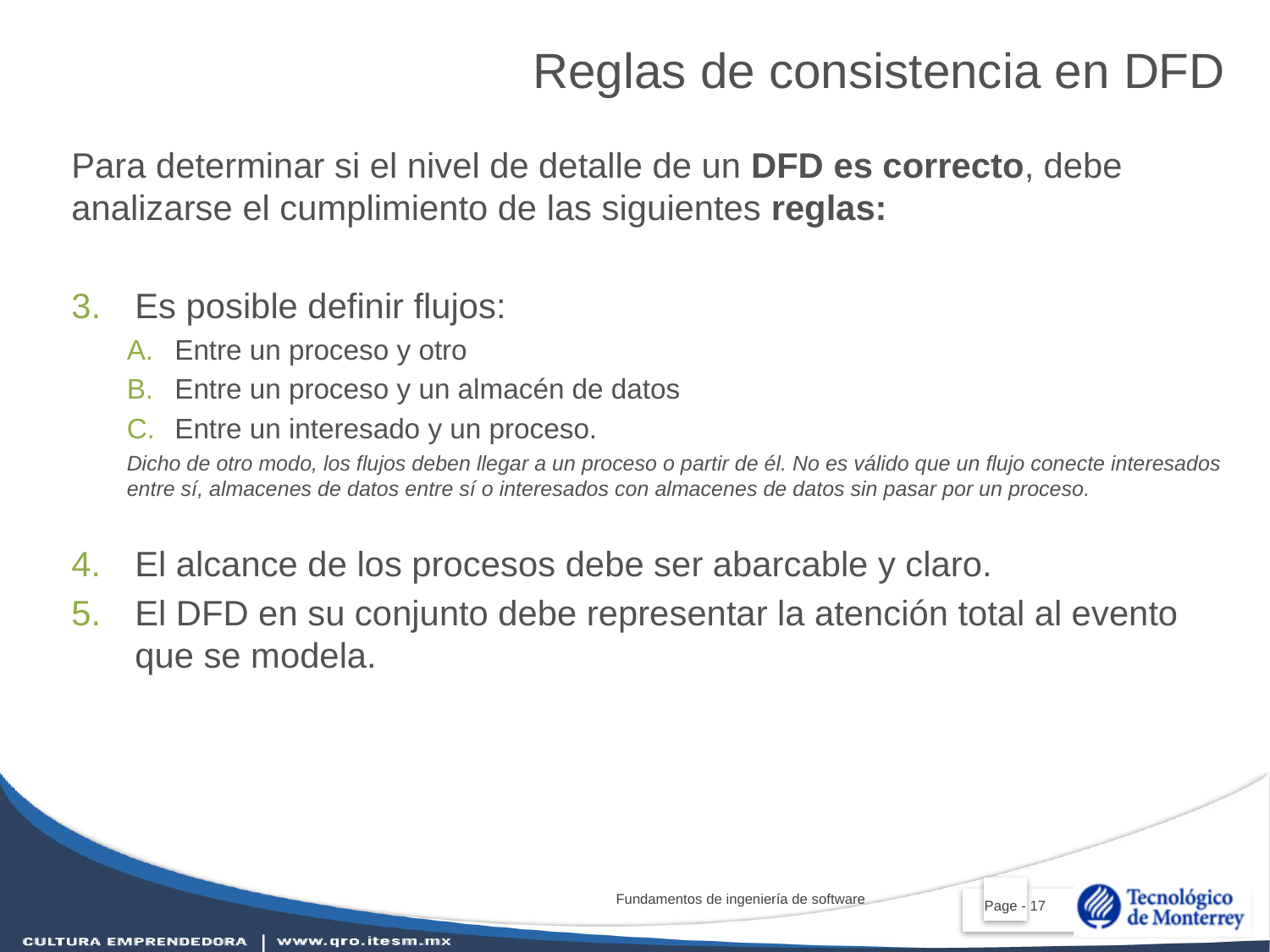

Reglas de consistencia en DFD
Para determinar si el nivel de detalle de un DFD es correcto, debe analizarse el cumplimiento de las siguientes reglas:

Es posible definir flujos:
Entre un proceso y otro
Entre un proceso y un almacén de datos
Entre un interesado y un proceso.
Dicho de otro modo, los flujos deben llegar a un proceso o partir de él. No es válido que un flujo conecte interesados entre sí, almacenes de datos entre sí o interesados con almacenes de datos sin pasar por un proceso.
El alcance de los procesos debe ser abarcable y claro.
El DFD en su conjunto debe representar la atención total al evento que se modela.